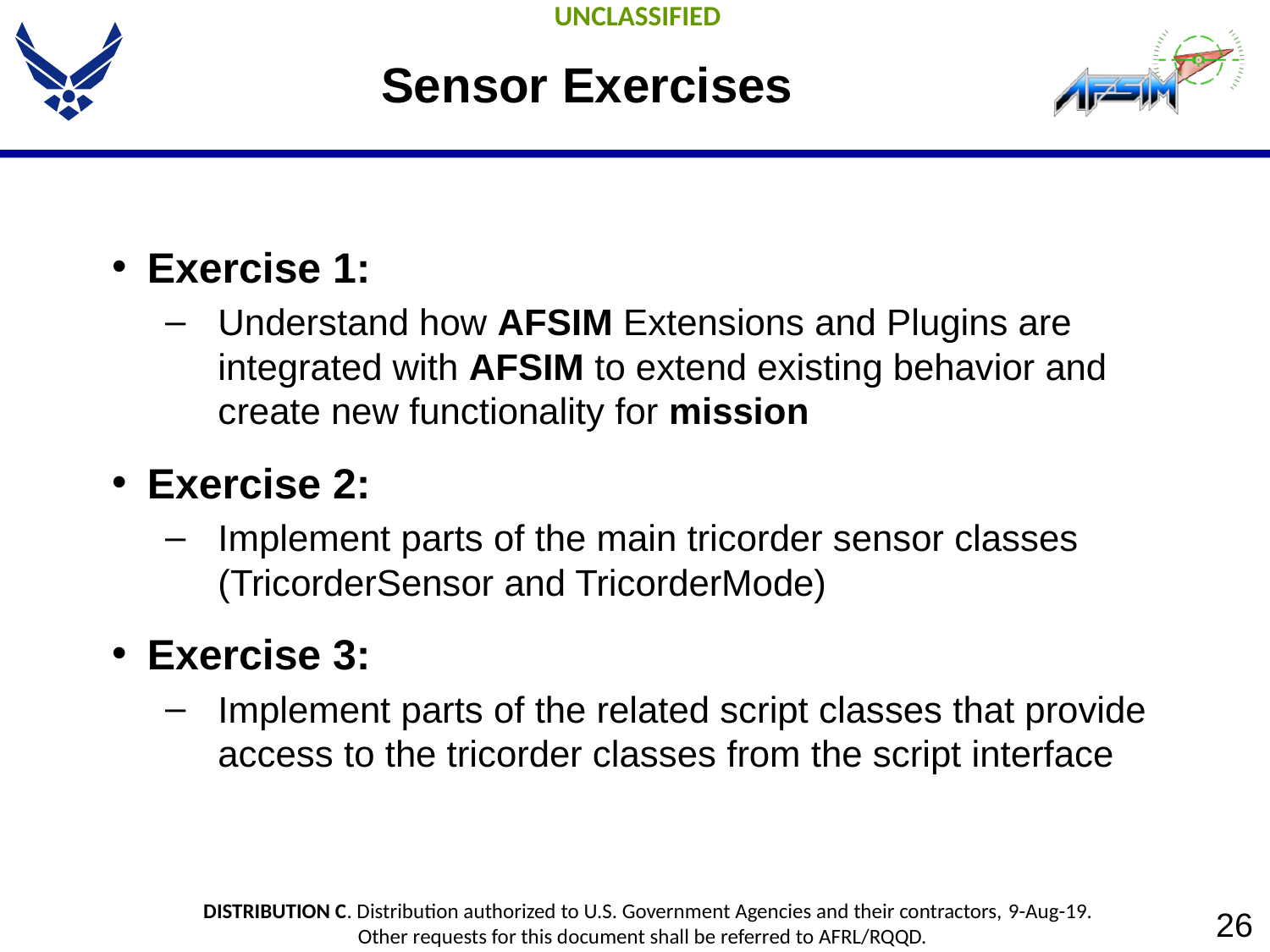

# Sensor Exercises
Exercise 1:
Understand how AFSIM Extensions and Plugins are integrated with AFSIM to extend existing behavior and create new functionality for mission
Exercise 2:
Implement parts of the main tricorder sensor classes (TricorderSensor and TricorderMode)
Exercise 3:
Implement parts of the related script classes that provide access to the tricorder classes from the script interface